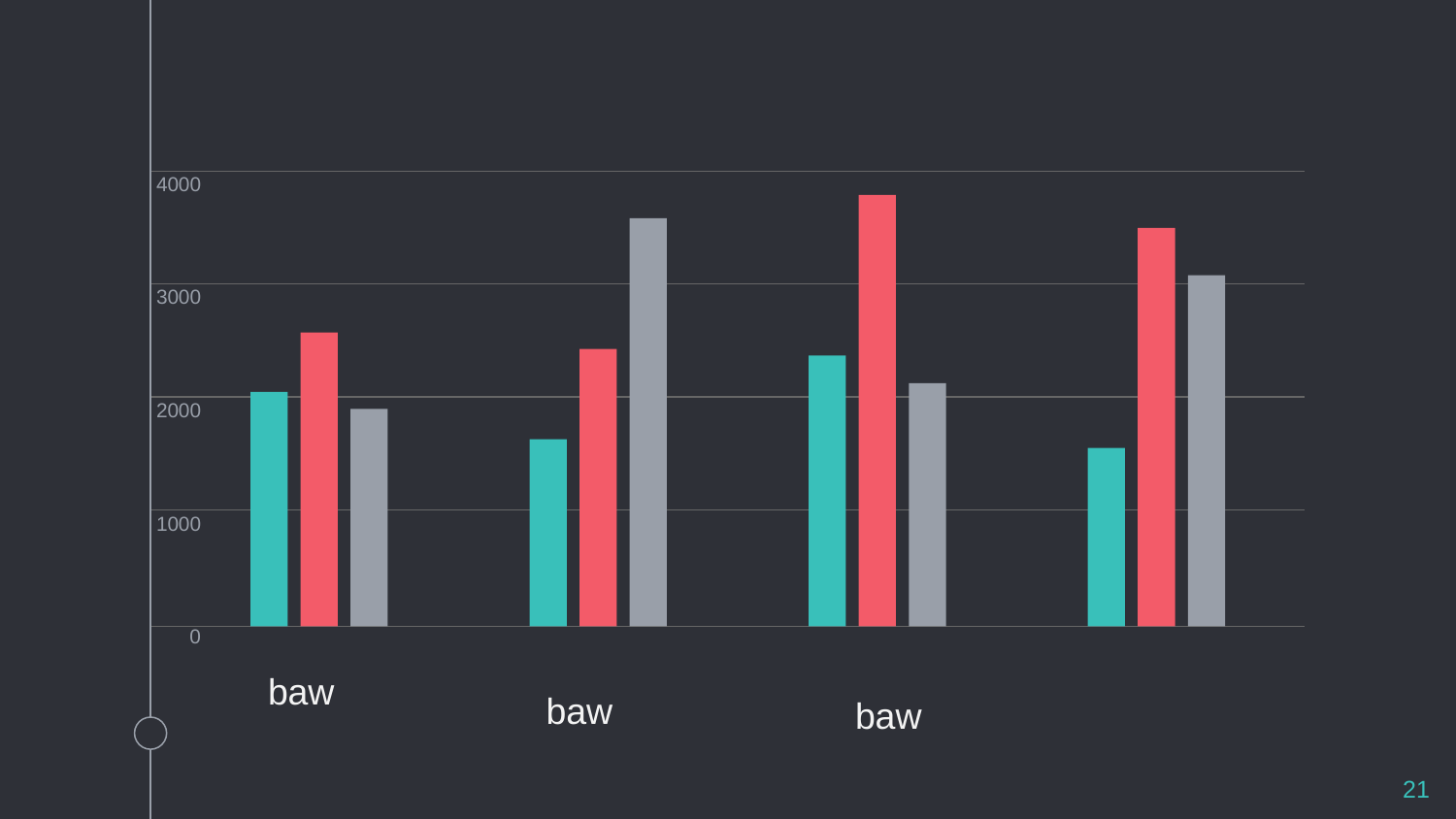

4000
3000
2000
1000
0

baw
baw
baw
21